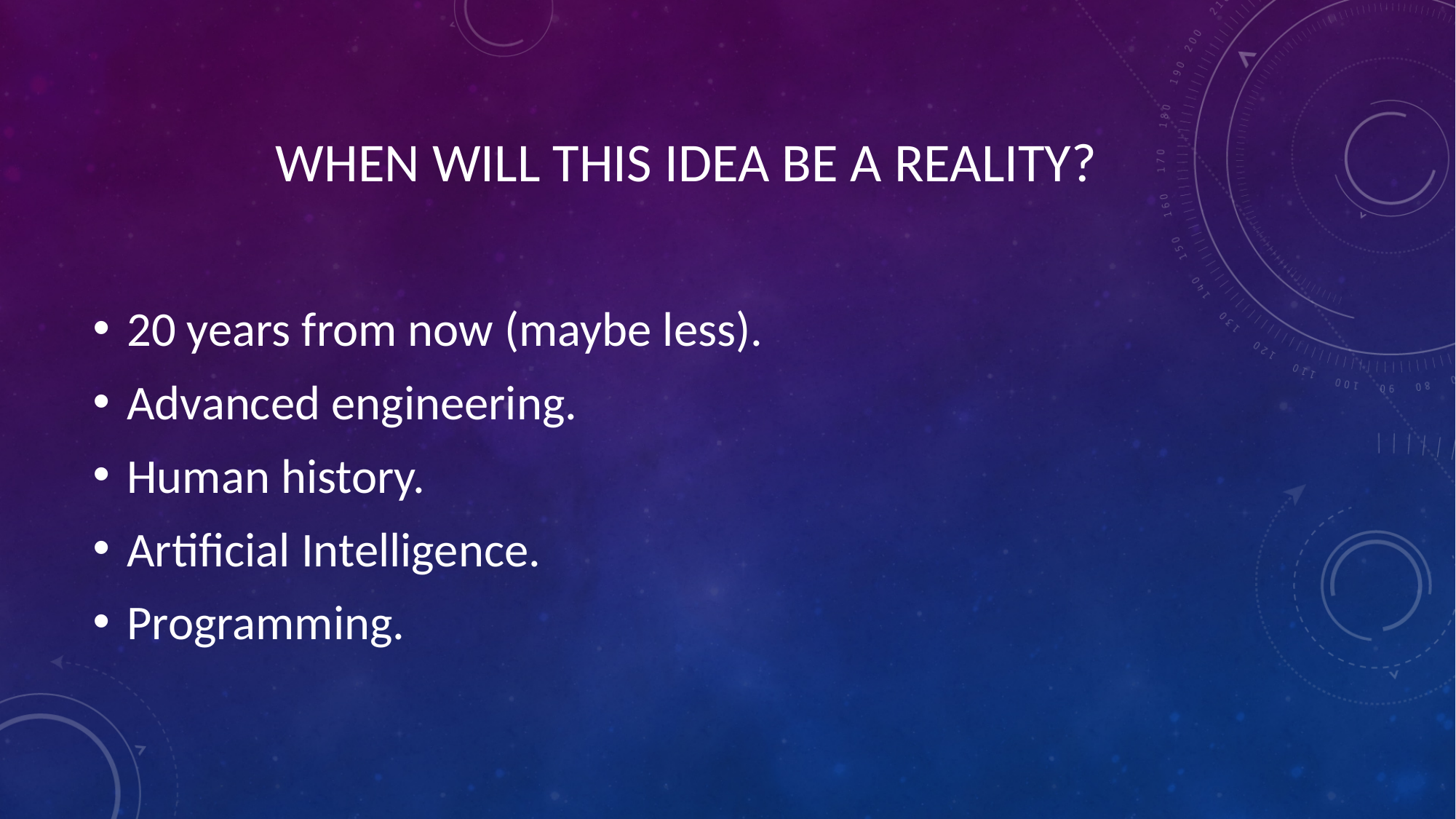

# When will this idea be a reality?
20 years from now (maybe less).
Advanced engineering.
Human history.
Artificial Intelligence.
Programming.